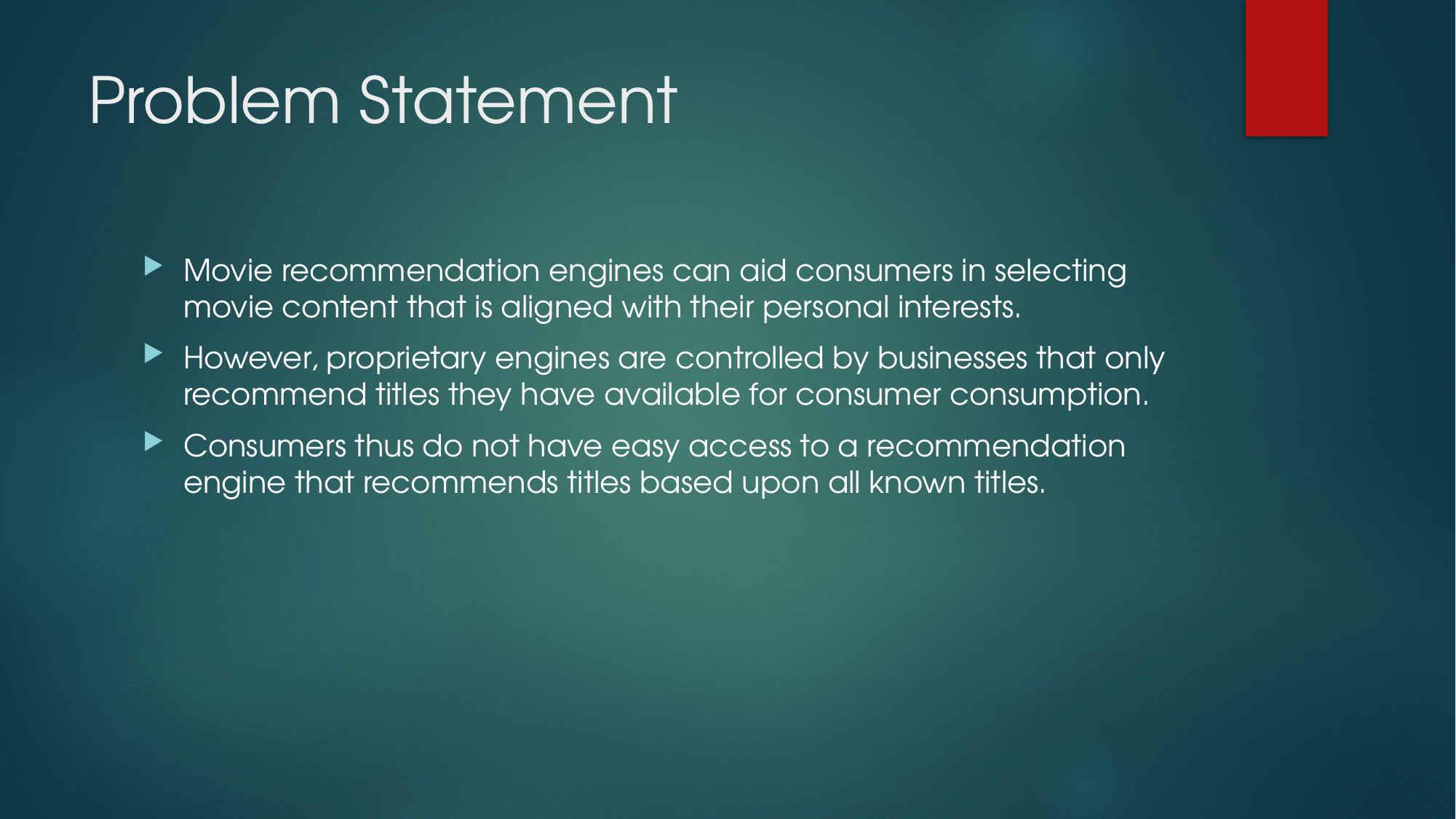

# Problem Statement
Movie recommendation engines can aid consumers in selecting movie content that is aligned with their personal interests.
However, proprietary engines are controlled by businesses that only recommend titles they have available for consumer consumption.
Consumers thus do not have easy access to a recommendation engine that recommends titles based upon all known titles.